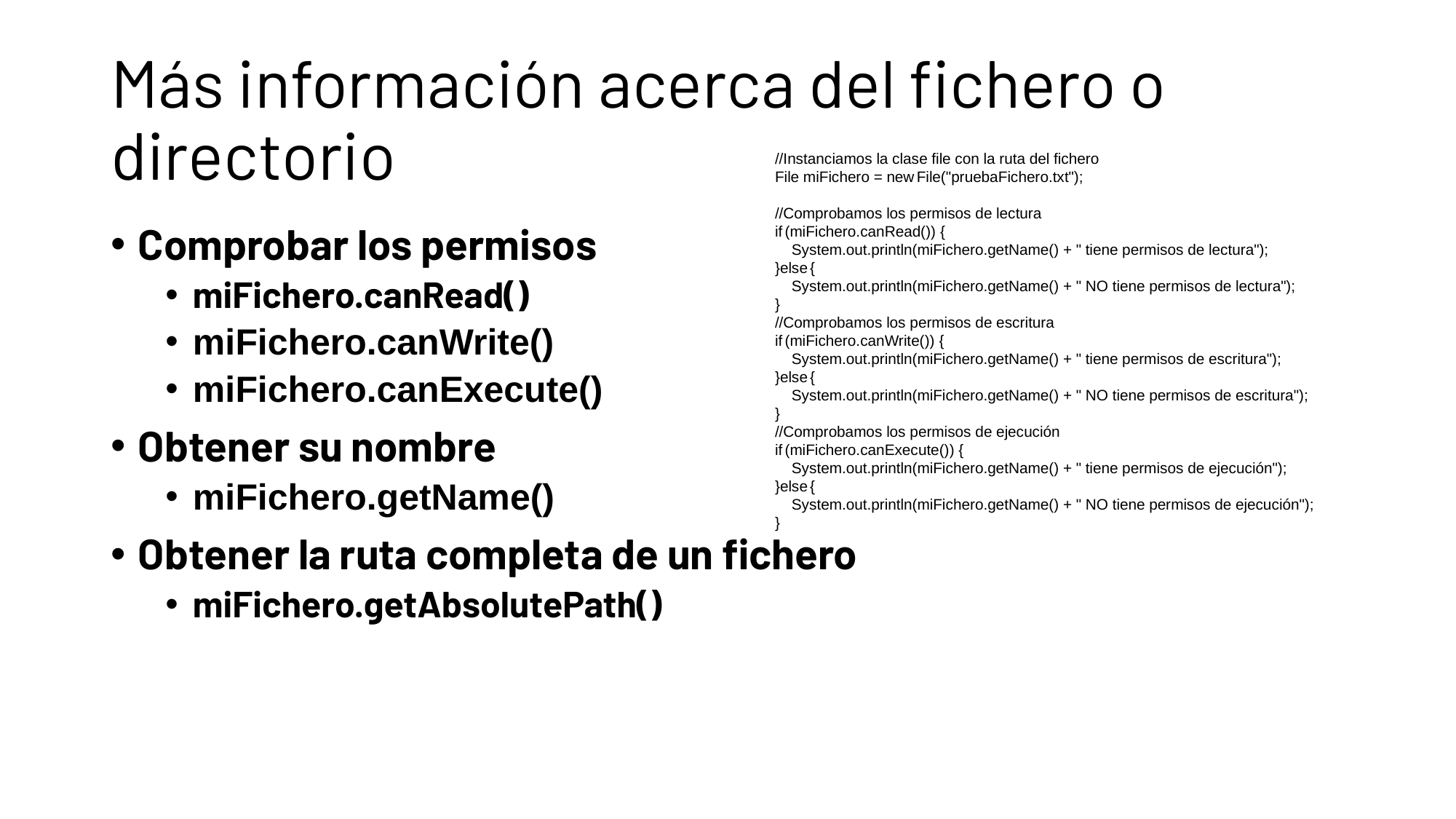

# Más información acerca del fichero o directorio
//Instanciamos la clase file con la ruta del fichero
File miFichero = new File("pruebaFichero.txt");

//Comprobamos los permisos de lectura
if (miFichero.canRead()) {
    System.out.println(miFichero.getName() + " tiene permisos de lectura");
}else {
    System.out.println(miFichero.getName() + " NO tiene permisos de lectura");
}
//Comprobamos los permisos de escritura
if (miFichero.canWrite()) {
    System.out.println(miFichero.getName() + " tiene permisos de escritura");
}else {
    System.out.println(miFichero.getName() + " NO tiene permisos de escritura");
}
//Comprobamos los permisos de ejecución
if (miFichero.canExecute()) {
    System.out.println(miFichero.getName() + " tiene permisos de ejecución");
}else {
    System.out.println(miFichero.getName() + " NO tiene permisos de ejecución");
}
Comprobar los permisos
miFichero.canRead()
miFichero.canWrite()
miFichero.canExecute()
Obtener su nombre
miFichero.getName()
Obtener la ruta completa de un fichero
miFichero.getAbsolutePath()